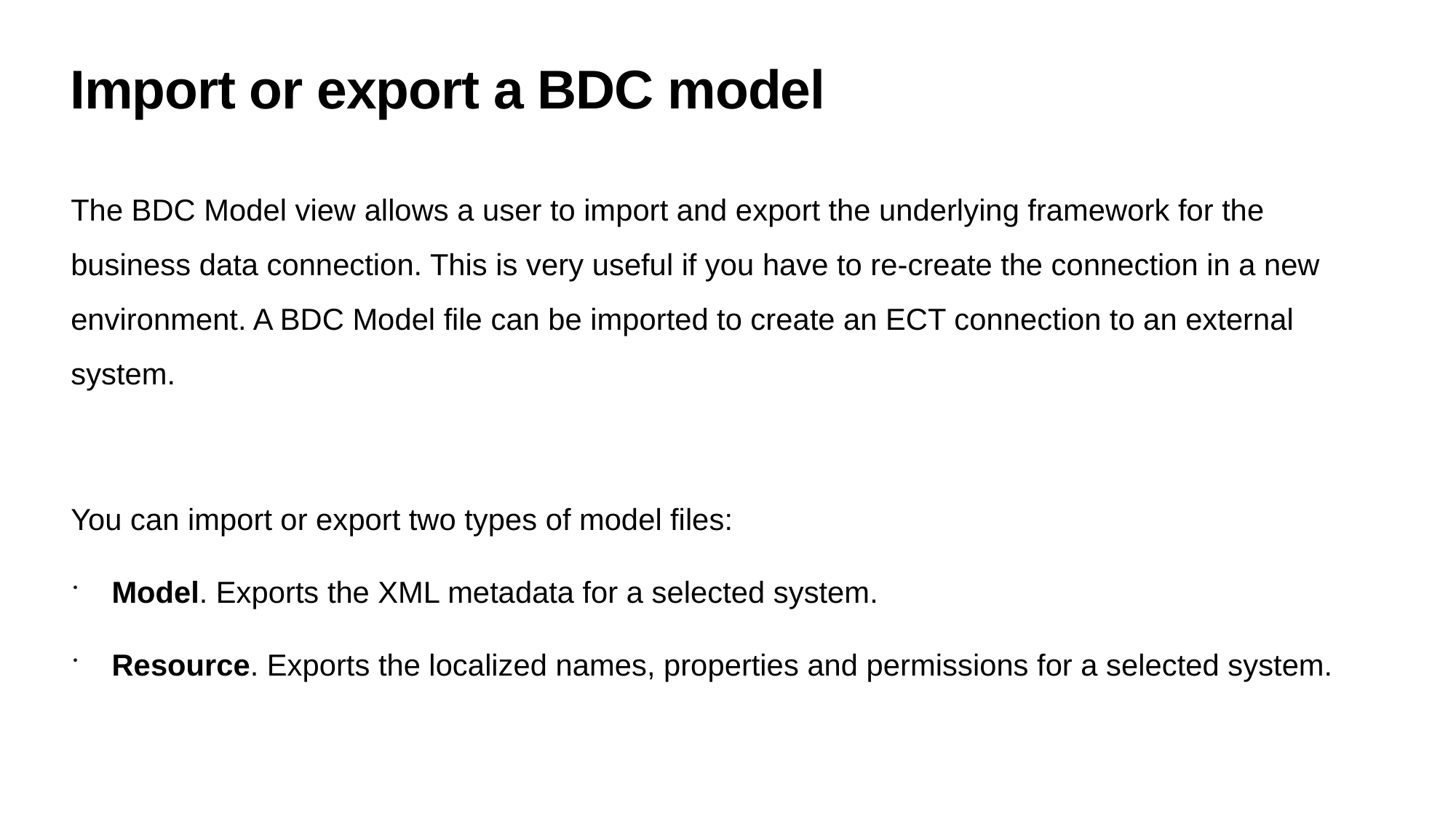

# Import or export a BDC model
The BDC Model view allows a user to import and export the underlying framework for the business data connection. This is very useful if you have to re-create the connection in a new environment. A BDC Model file can be imported to create an ECT connection to an external system.

You can import or export two types of model files:
Model. Exports the XML metadata for a selected system.
Resource. Exports the localized names, properties and permissions for a selected system.